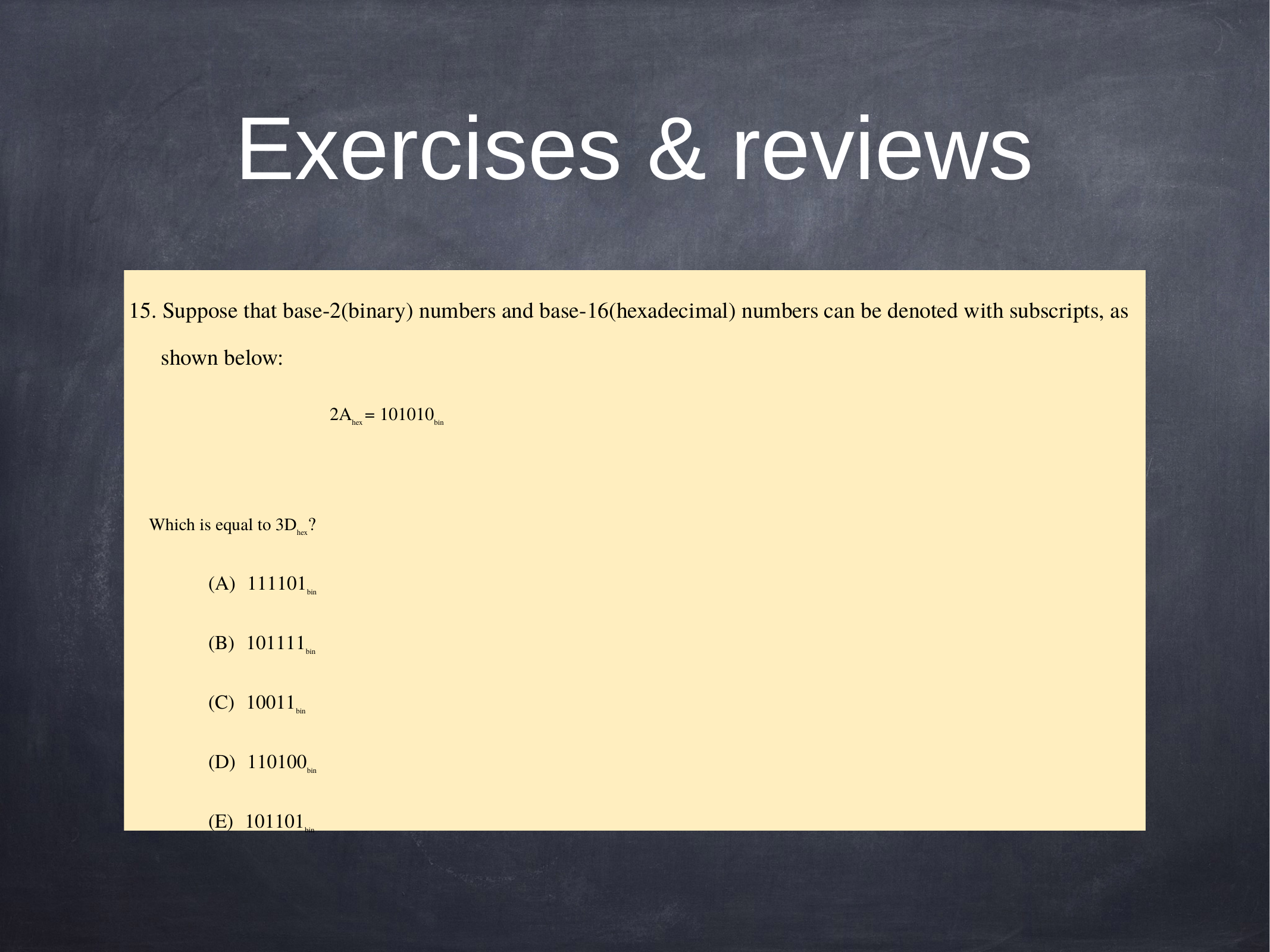

# Exercises & reviews
15. Suppose that base-2(binary) numbers and base-16(hexadecimal) numbers can be denoted with subscripts, as shown below:
                                                      2Ahex = 101010bin

         Which is equal to 3Dhex?
(A)  111101bin
(B)  101111bin
(C)  10011bin
(D)  110100bin
(E)  101101bin